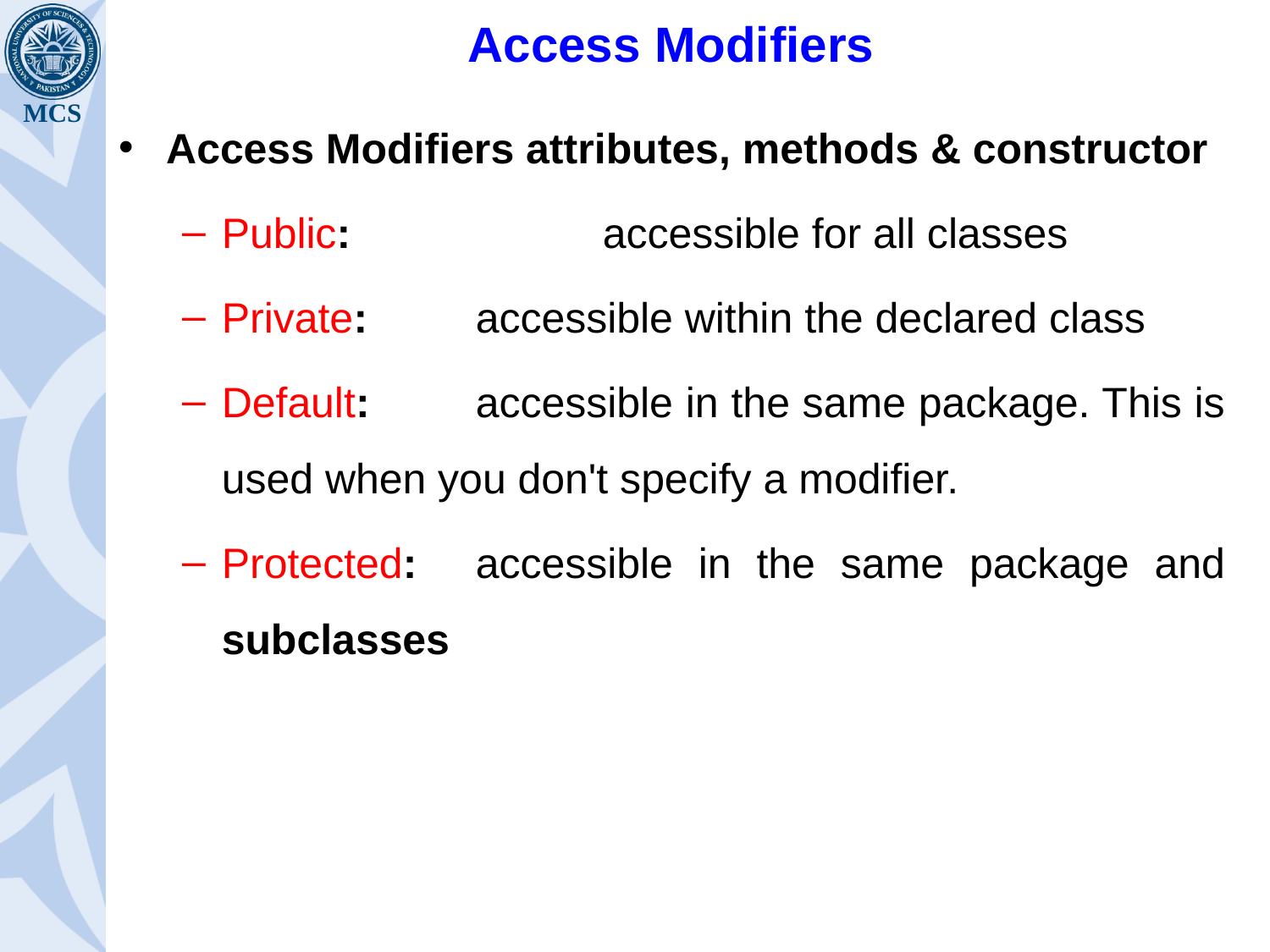

# Access Modifiers
Access Modifiers attributes, methods & constructor
Public:		accessible for all classes
Private: 	accessible within the declared class
Default:	accessible in the same package. This is used when you don't specify a modifier.
Protected:	accessible in the same package and subclasses